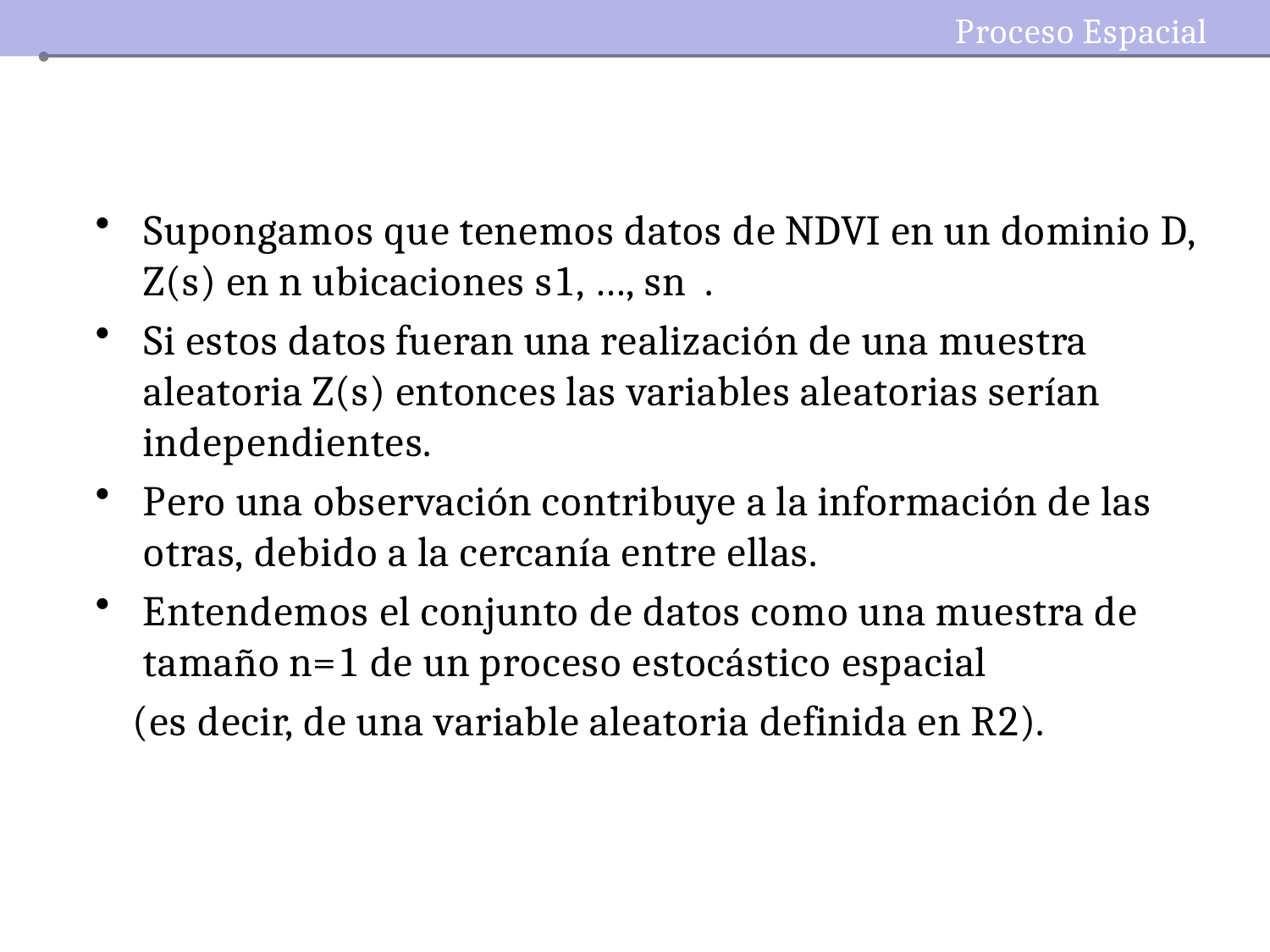

Proceso Espacial

Supongamos que tenemos datos de NDVI en un dominio D, Z(s) en n ubicaciones s1, …, sn  .
Si estos datos fueran una realización de una muestra aleatoria Z(s) entonces las variables aleatorias serían independientes.
Pero una observación contribuye a la información de las otras, debido a la cercanía entre ellas.
Entendemos el conjunto de datos como una muestra de tamaño n=1 de un proceso estocástico espacial
    (es decir, de una variable aleatoria definida en R2).